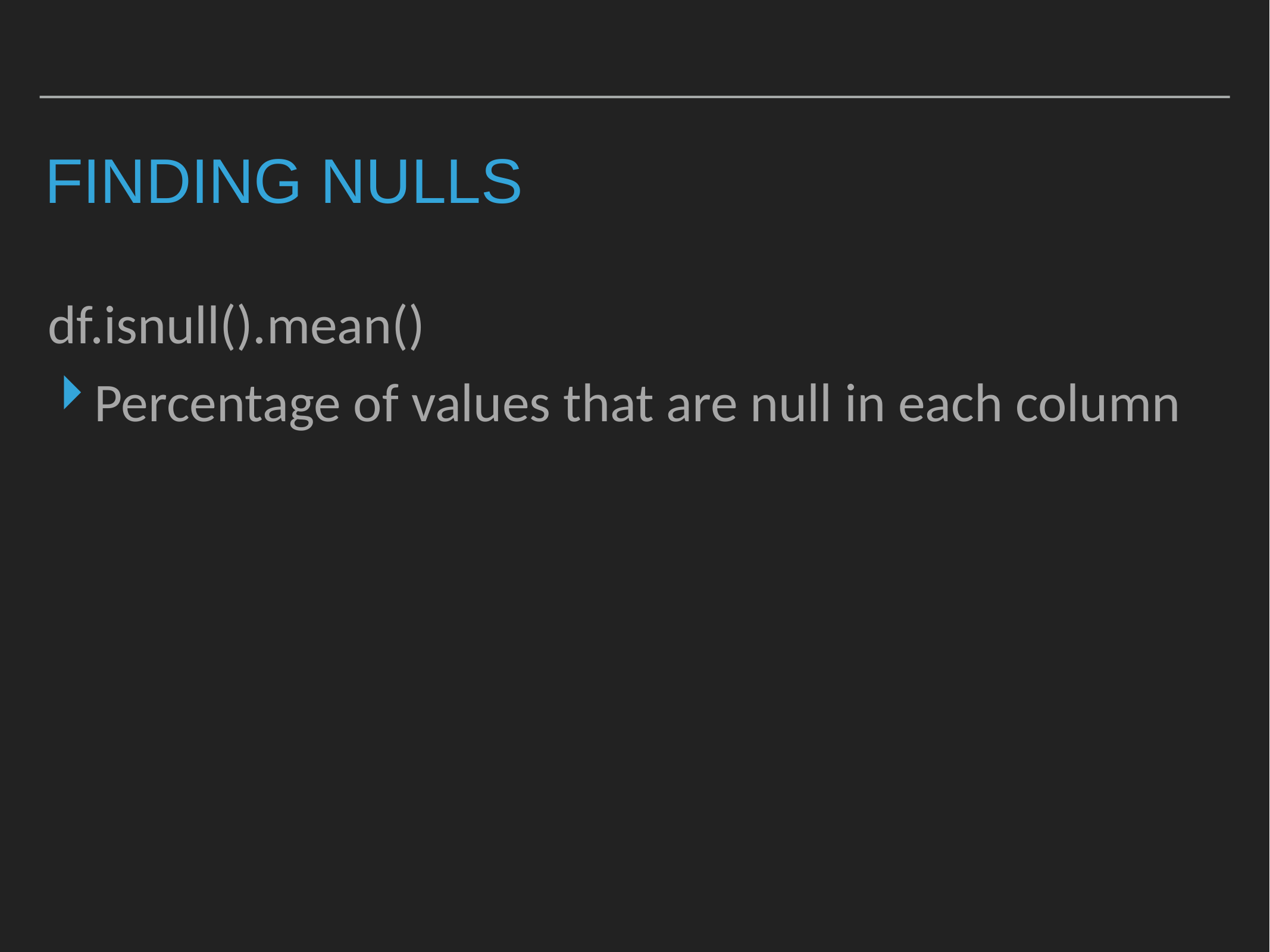

# Finding Nulls
df.isnull().mean()
Percentage of values that are null in each column